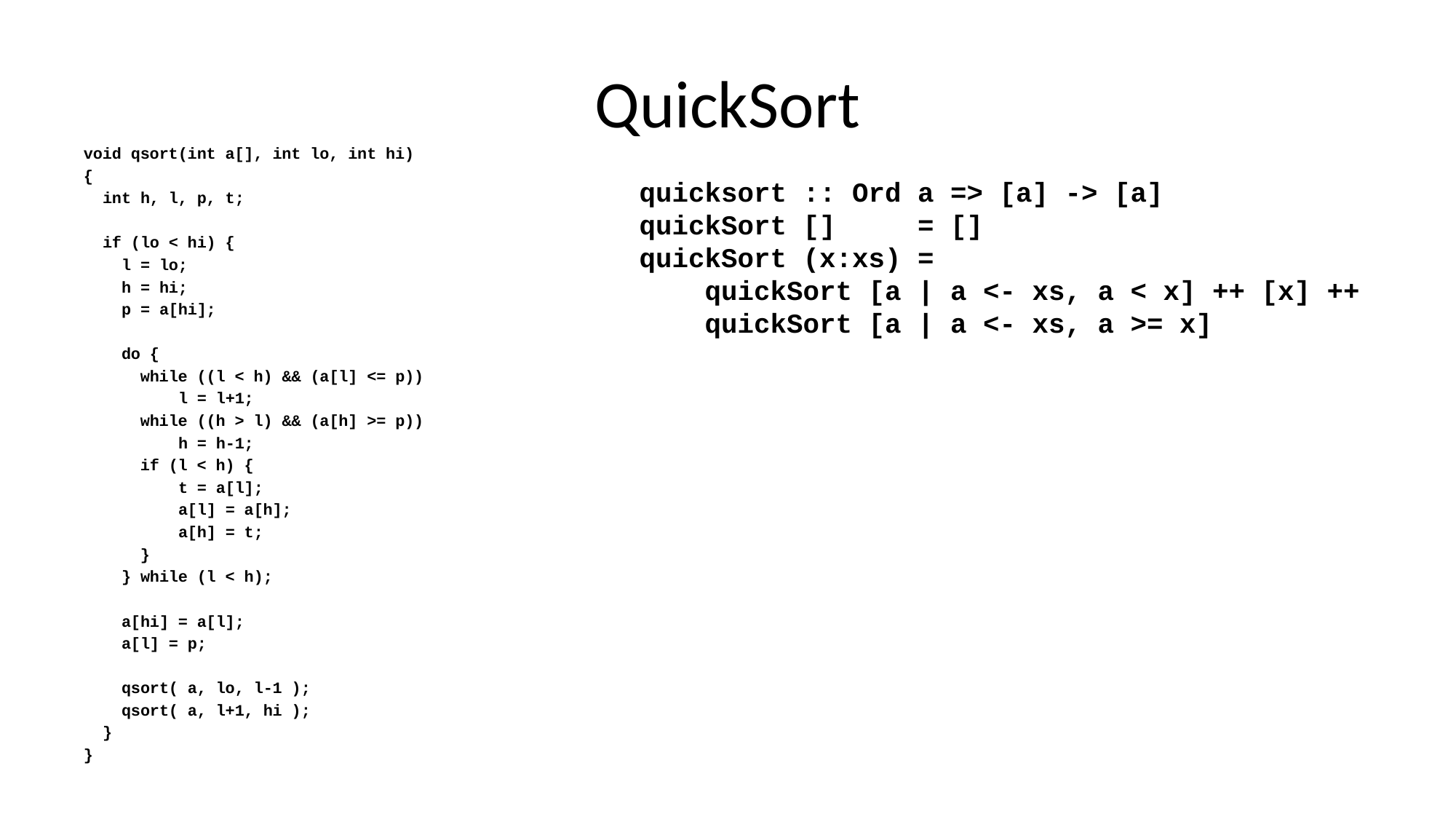

# QuickSort
void qsort(int a[], int lo, int hi)
{
  int h, l, p, t;

  if (lo < hi) {
    l = lo;
    h = hi;
    p = a[hi];

    do {
      while ((l < h) && (a[l] <= p))
          l = l+1;
      while ((h > l) && (a[h] >= p))
          h = h-1;
      if (l < h) {
          t = a[l];
          a[l] = a[h];
          a[h] = t;
      }
    } while (l < h);

    a[hi] = a[l];
    a[l] = p;

    qsort( a, lo, l-1 );
    qsort( a, l+1, hi );
  }
}
quicksort :: Ord a => [a] -> [a]
quickSort []     = []
quickSort (x:xs) =
    quickSort [a | a <- xs, a < x] ++ [x] ++
    quickSort [a | a <- xs, a >= x]